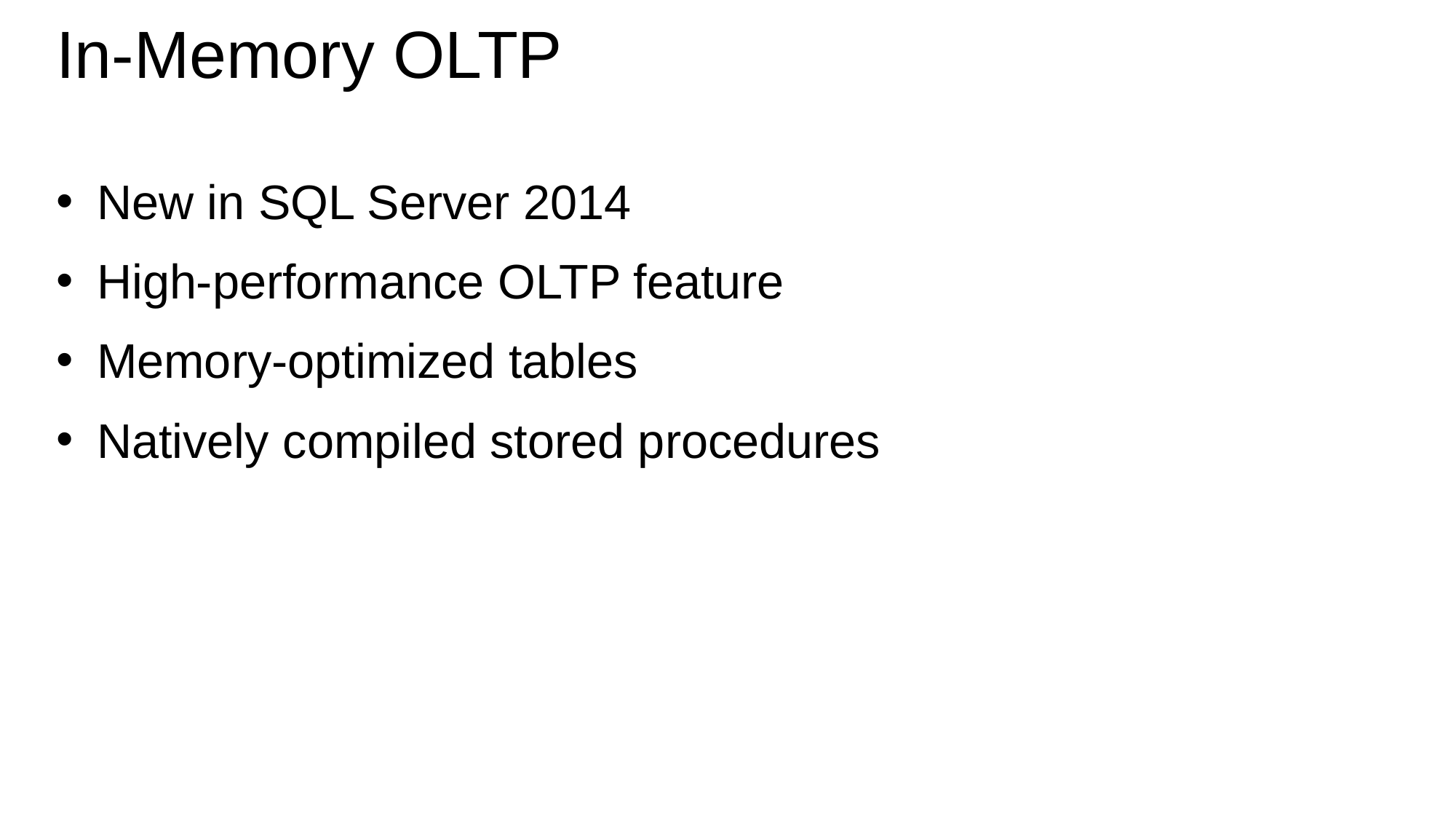

# In-Memory OLTP
New in SQL Server 2014
High-performance OLTP feature
Memory-optimized tables
Natively compiled stored procedures